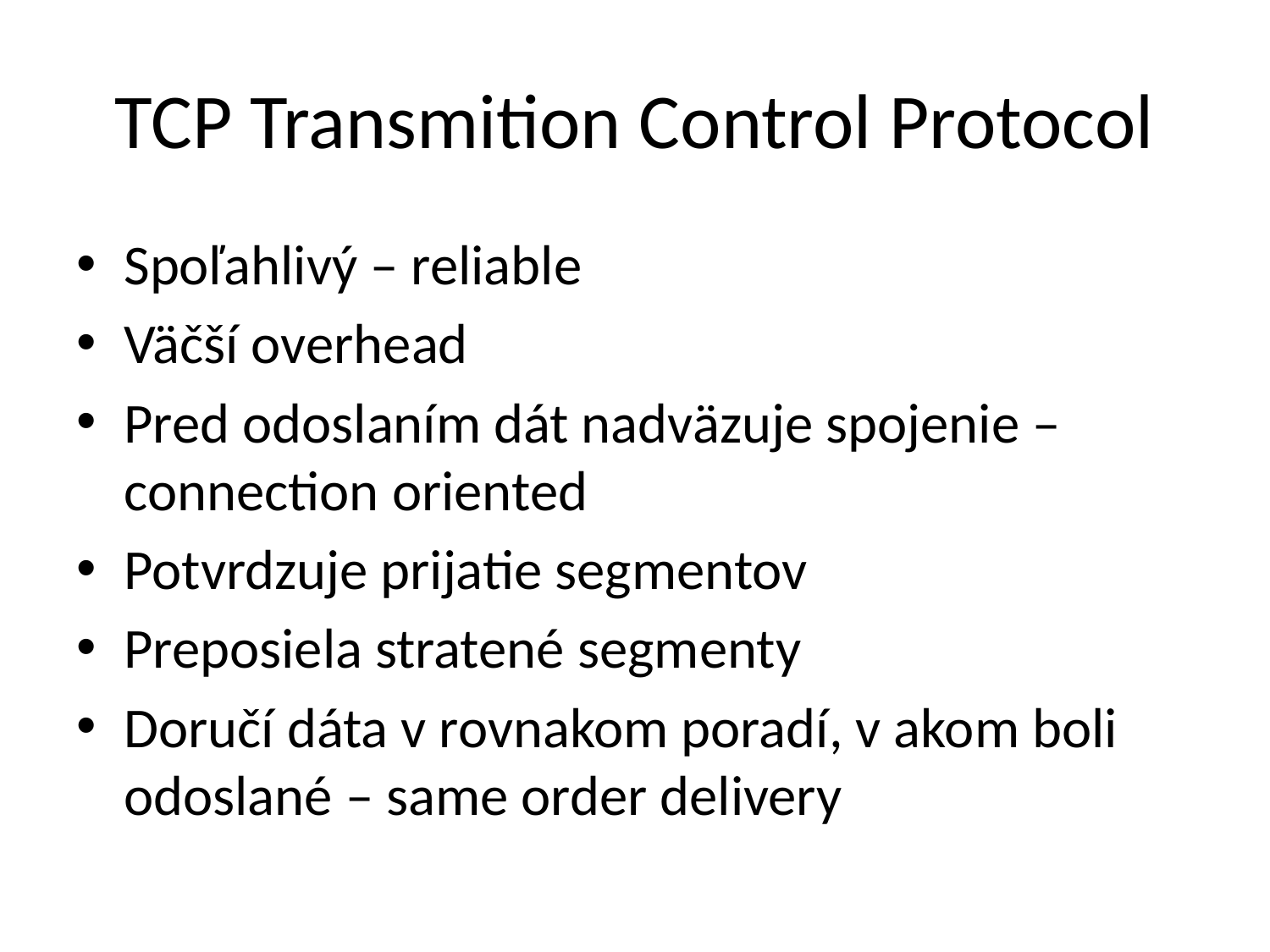

# TCP Transmition Control Protocol
Spoľahlivý – reliable
Väčší overhead
Pred odoslaním dát nadväzuje spojenie – connection oriented
Potvrdzuje prijatie segmentov
Preposiela stratené segmenty
Doručí dáta v rovnakom poradí, v akom boli odoslané – same order delivery